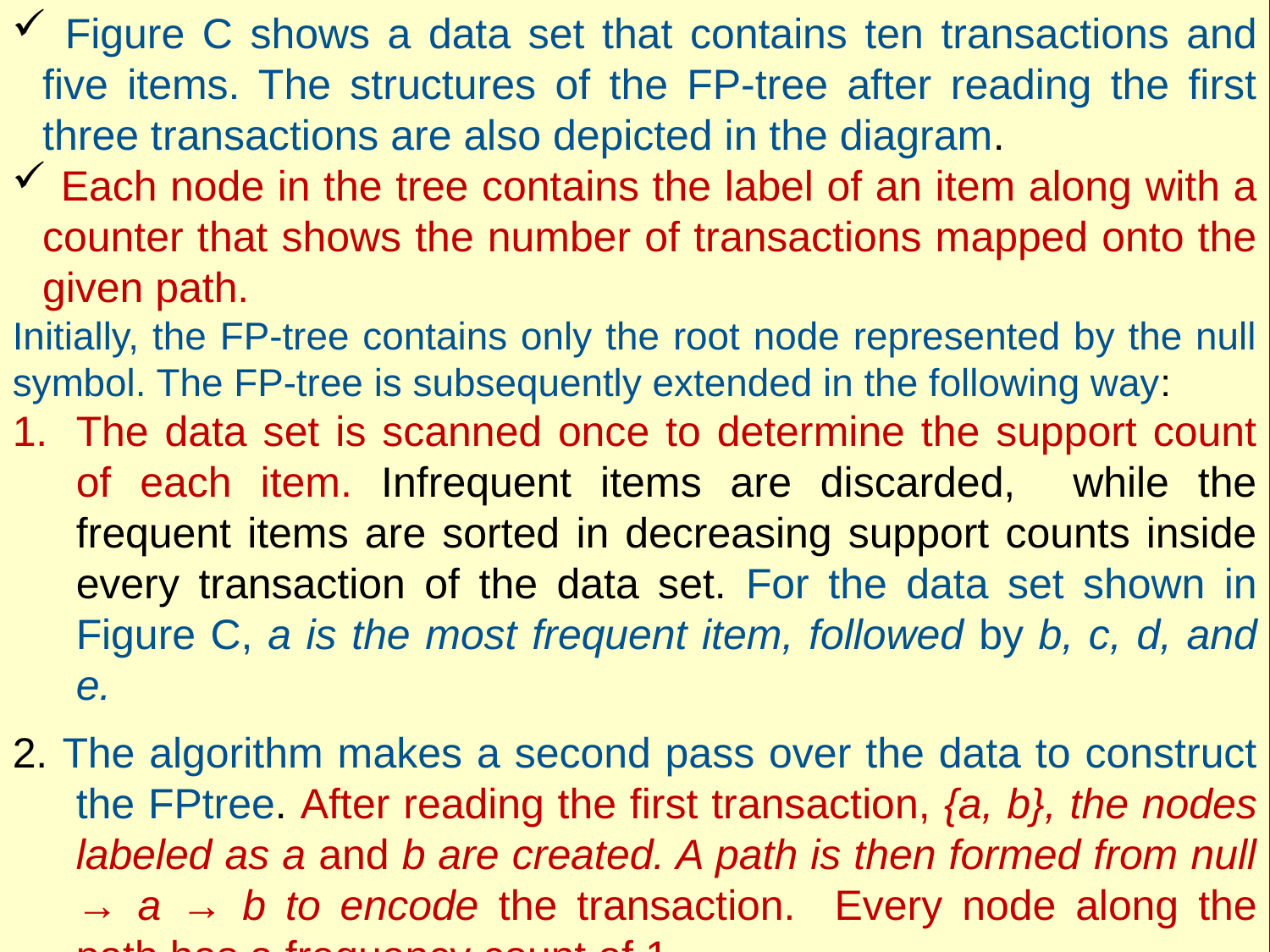

Figure C shows a data set that contains ten transactions and five items. The structures of the FP-tree after reading the first three transactions are also depicted in the diagram.
 Each node in the tree contains the label of an item along with a counter that shows the number of transactions mapped onto the given path.
Initially, the FP-tree contains only the root node represented by the null symbol. The FP-tree is subsequently extended in the following way:
The data set is scanned once to determine the support count of each item. Infrequent items are discarded,  while the frequent items are sorted in decreasing support counts inside every transaction of the data set. For the data set shown in Figure C, a is the most frequent item, followed by b, c, d, and e.

2. The algorithm makes a second pass over the data to construct the FPtree. After reading the first transaction, {a, b}, the nodes labeled as a and b are created. A path is then formed from null → a → b to encode the transaction.  Every node along the path has a frequency count of 1.